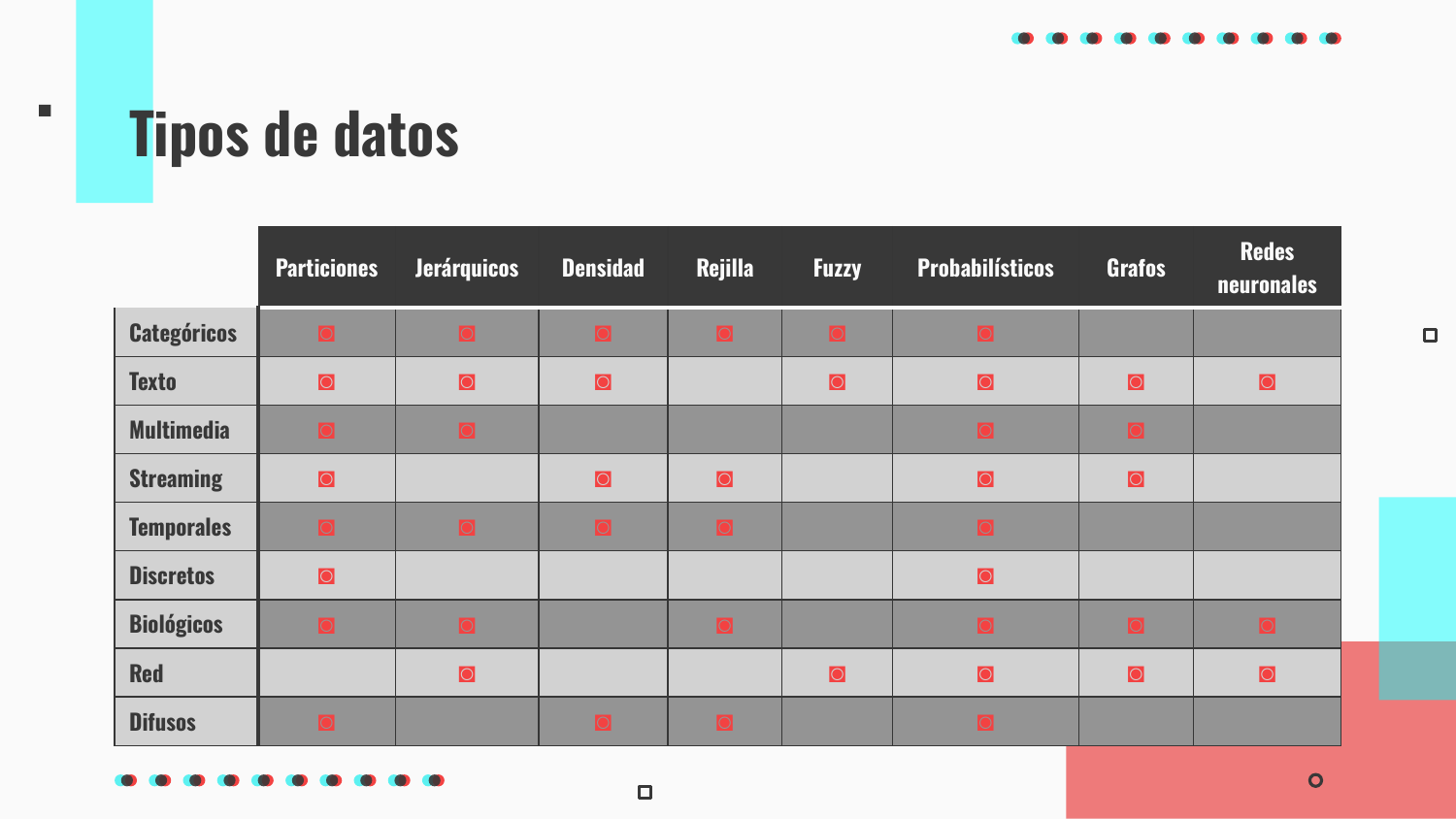

# Tipos de datos
|  | Particiones | Jerárquicos | Densidad | Rejilla | Fuzzy | Probabilísticos | Grafos | Redes neuronales |
| --- | --- | --- | --- | --- | --- | --- | --- | --- |
| Categóricos | ◙ | ◙ | ◙ | ◙ | ◙ | ◙ |  |  |
| Texto | ◙ | ◙ | ◙ |  | ◙ | ◙ | ◙ | ◙ |
| Multimedia | ◙ | ◙ |  |  |  | ◙ | ◙ |  |
| Streaming | ◙ |  | ◙ | ◙ |  | ◙ | ◙ |  |
| Temporales | ◙ | ◙ | ◙ | ◙ |  | ◙ |  |  |
| Discretos | ◙ |  |  |  |  | ◙ |  |  |
| Biológicos | ◙ | ◙ |  | ◙ |  | ◙ | ◙ | ◙ |
| Red |  | ◙ |  |  | ◙ | ◙ | ◙ | ◙ |
| Difusos | ◙ |  | ◙ | ◙ |  | ◙ |  |  |